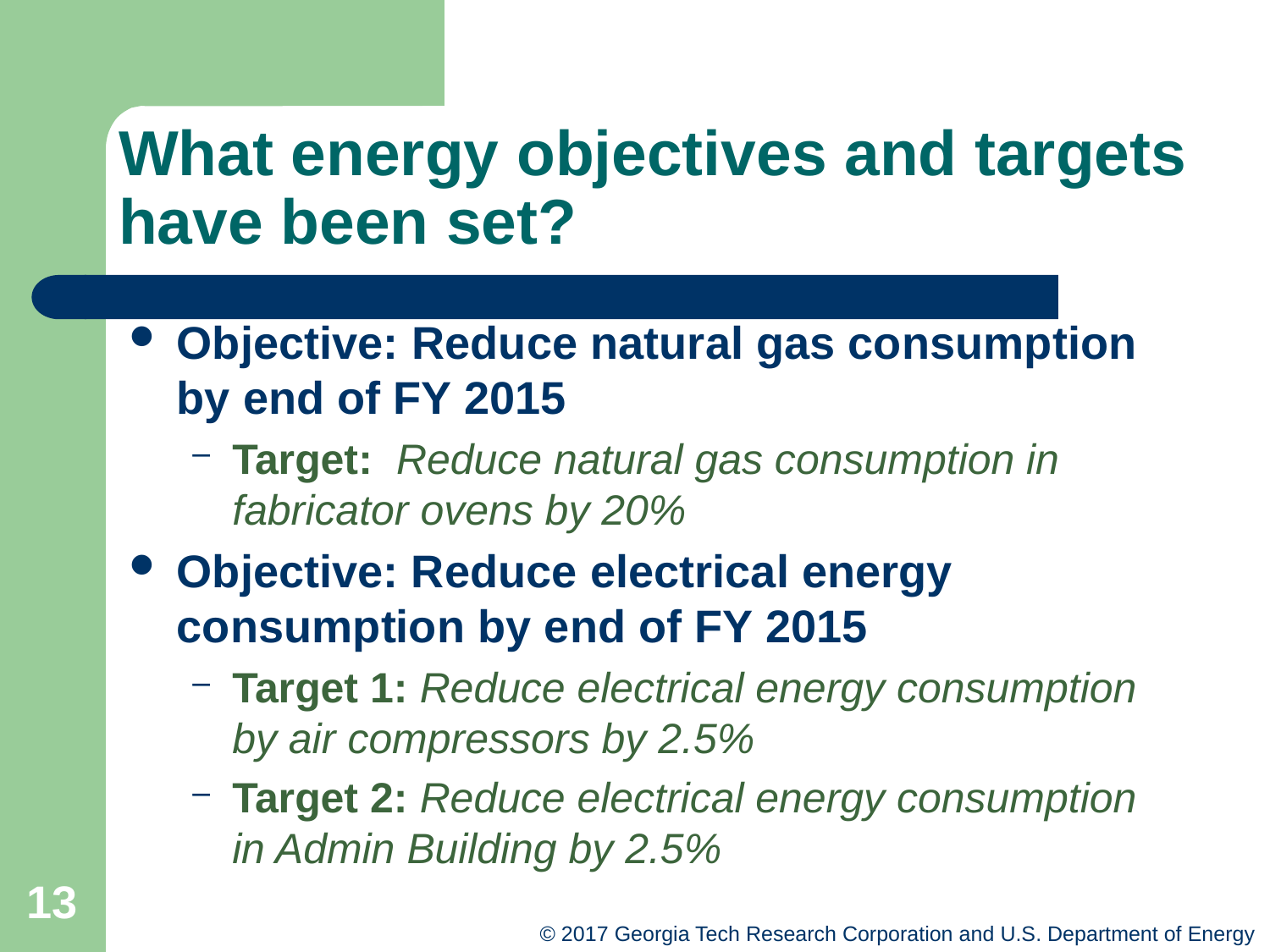

# What energy objectives and targets have been set?
Objective: Reduce natural gas consumption by end of FY 2015
Target:  Reduce natural gas consumption in fabricator ovens by 20%
Objective: Reduce electrical energy consumption by end of FY 2015
Target 1: Reduce electrical energy consumption by air compressors by 2.5%
Target 2: Reduce electrical energy consumption in Admin Building by 2.5%

13
© 2017 Georgia Tech Research Corporation and U.S. Department of Energy